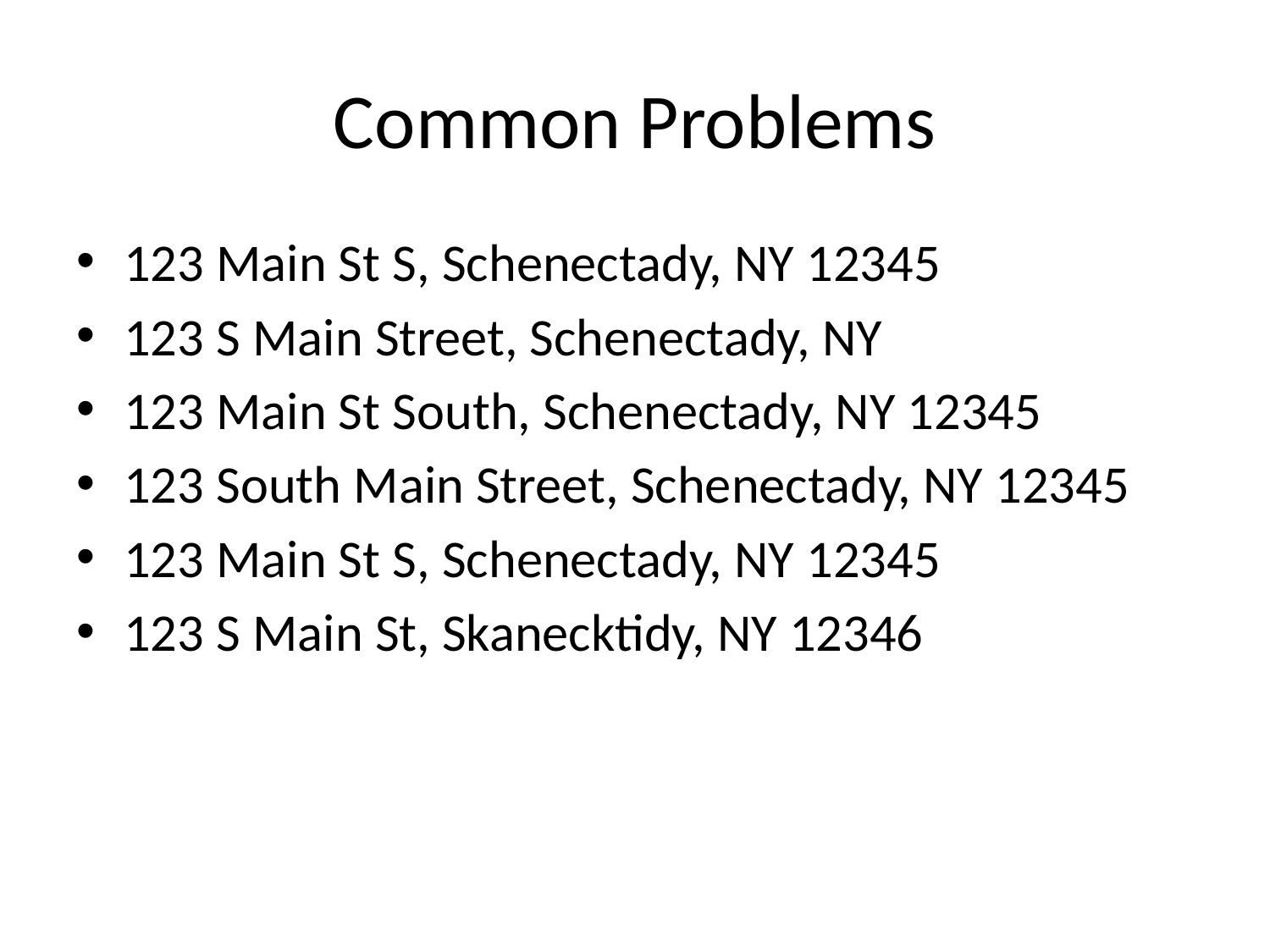

# Common Problems
123 Main St S, Schenectady, NY 12345
123 S Main Street, Schenectady, NY
123 Main St South, Schenectady, NY 12345
123 South Main Street, Schenectady, NY 12345
123 Main St S, Schenectady, NY 12345
123 S Main St, Skanecktidy, NY 12346